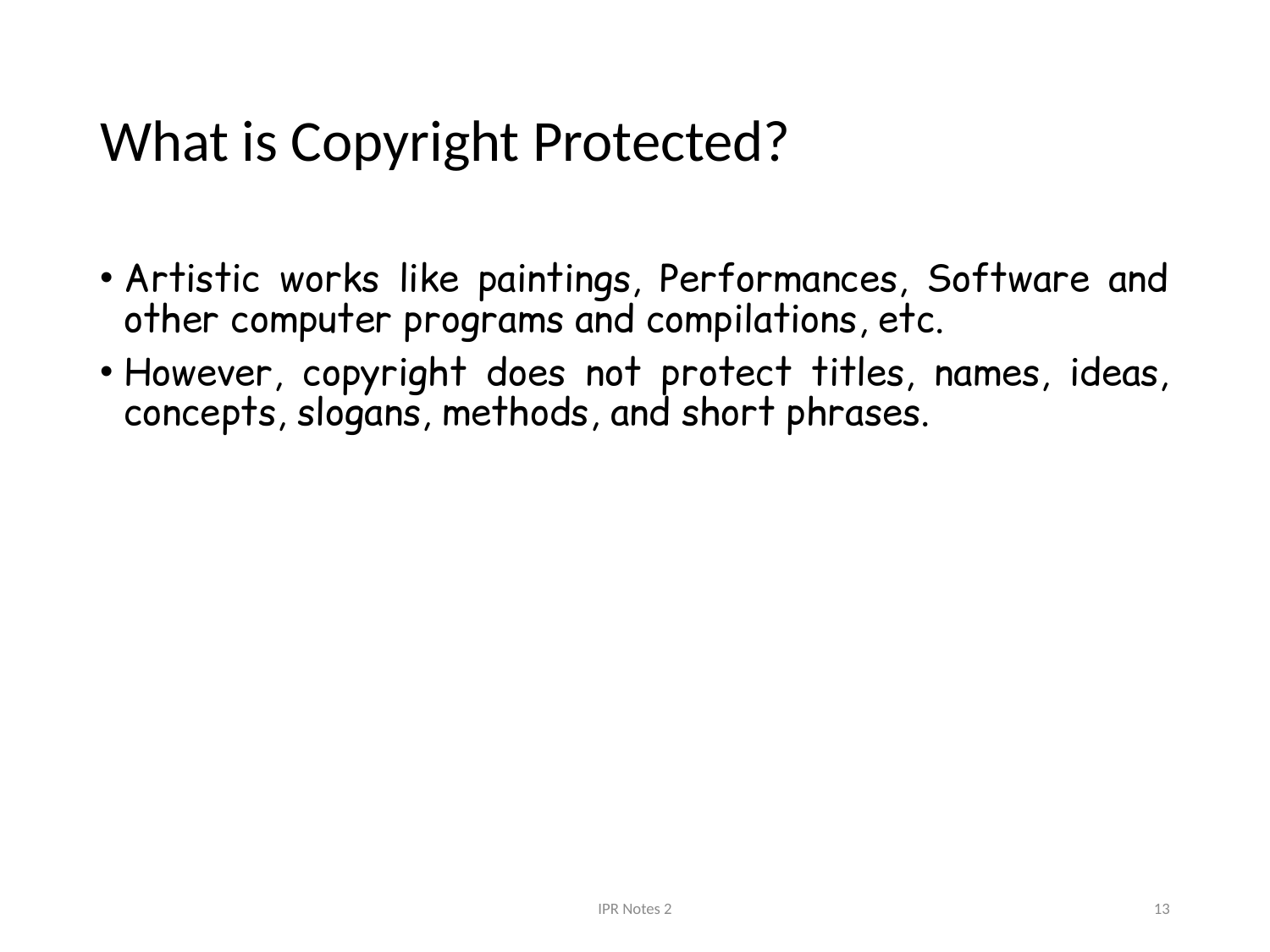

# What is Copyright Protected?
Artistic works like paintings, Performances, Software and other computer programs and compilations, etc.
However, copyright does not protect titles, names, ideas, concepts, slogans, methods, and short phrases.

IPR Notes 2
13